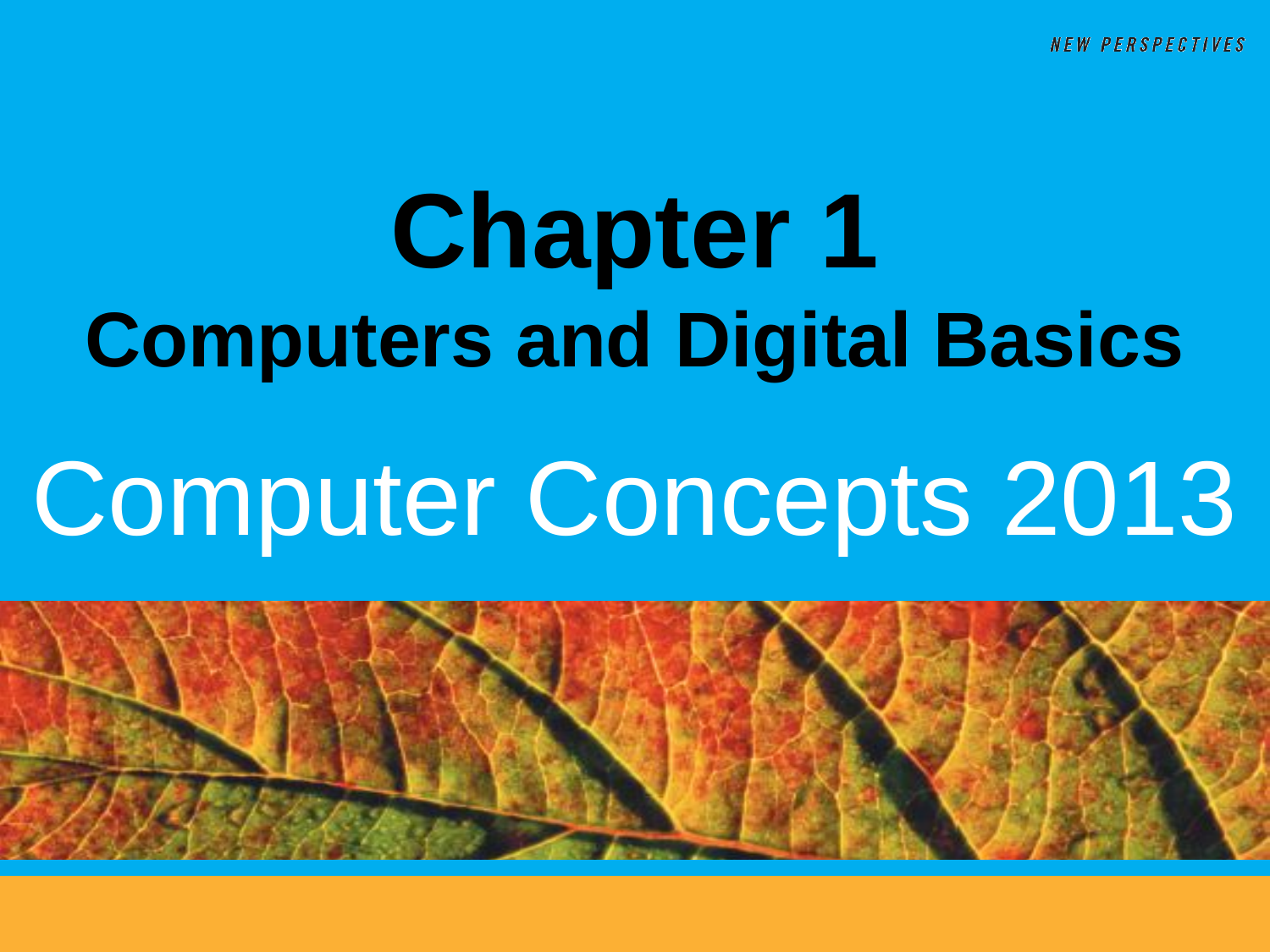

# Chapter 1 Computers and Digital Basics